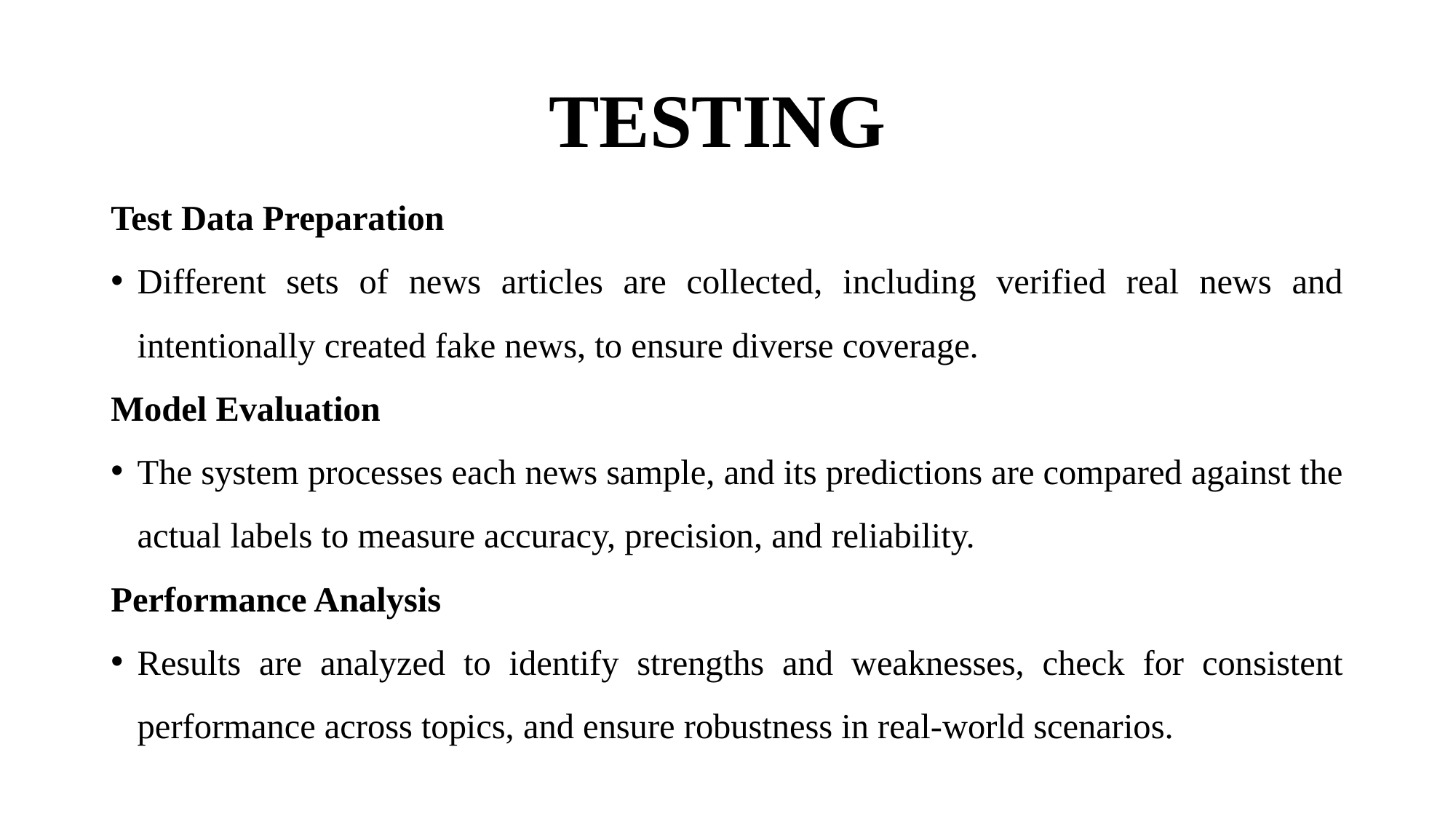

# TESTING
Test Data Preparation
Different sets of news articles are collected, including verified real news and intentionally created fake news, to ensure diverse coverage.
Model Evaluation
The system processes each news sample, and its predictions are compared against the actual labels to measure accuracy, precision, and reliability.
Performance Analysis
Results are analyzed to identify strengths and weaknesses, check for consistent performance across topics, and ensure robustness in real-world scenarios.